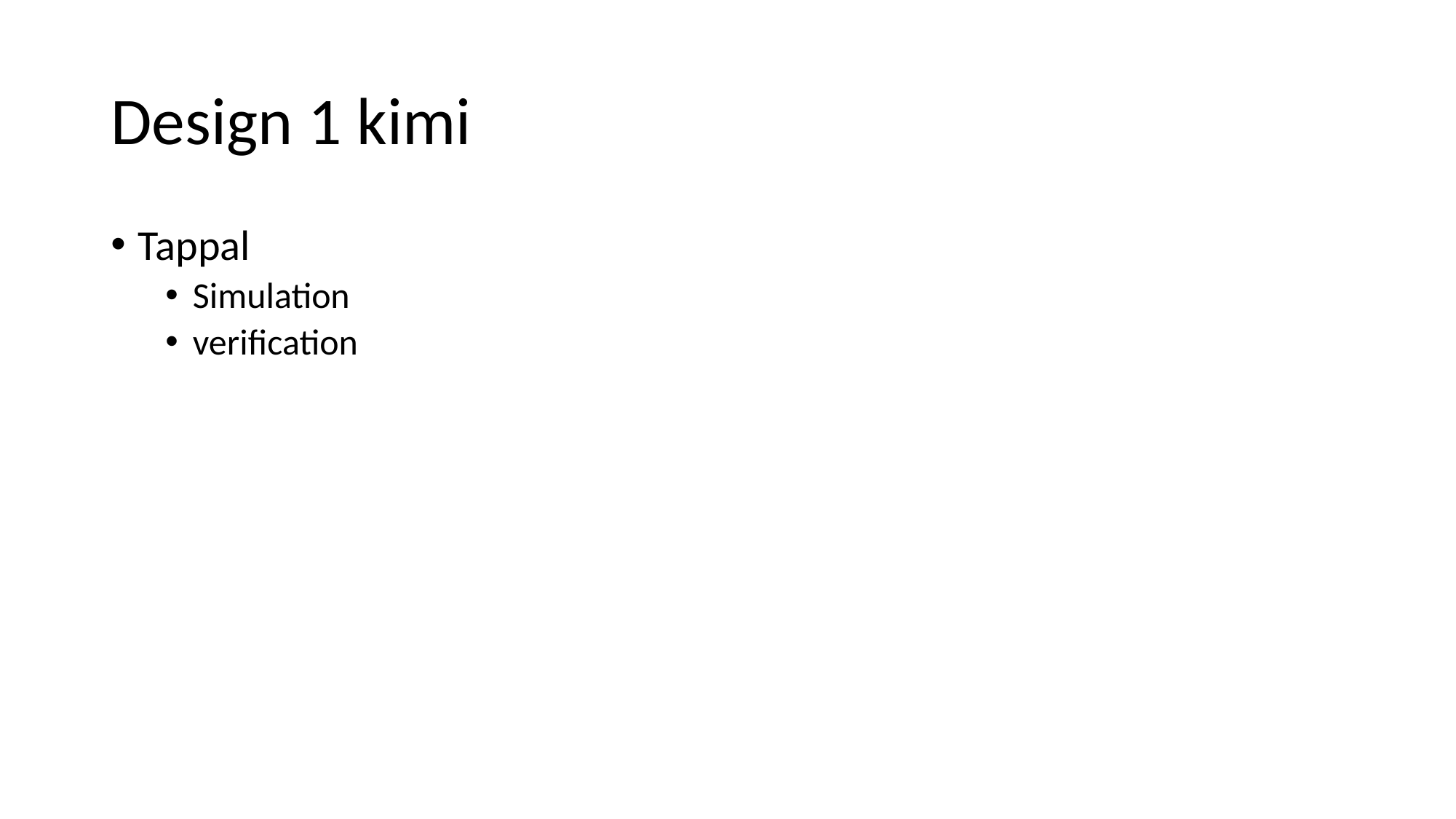

# Design 1 kimi
Tappal
Simulation
verification